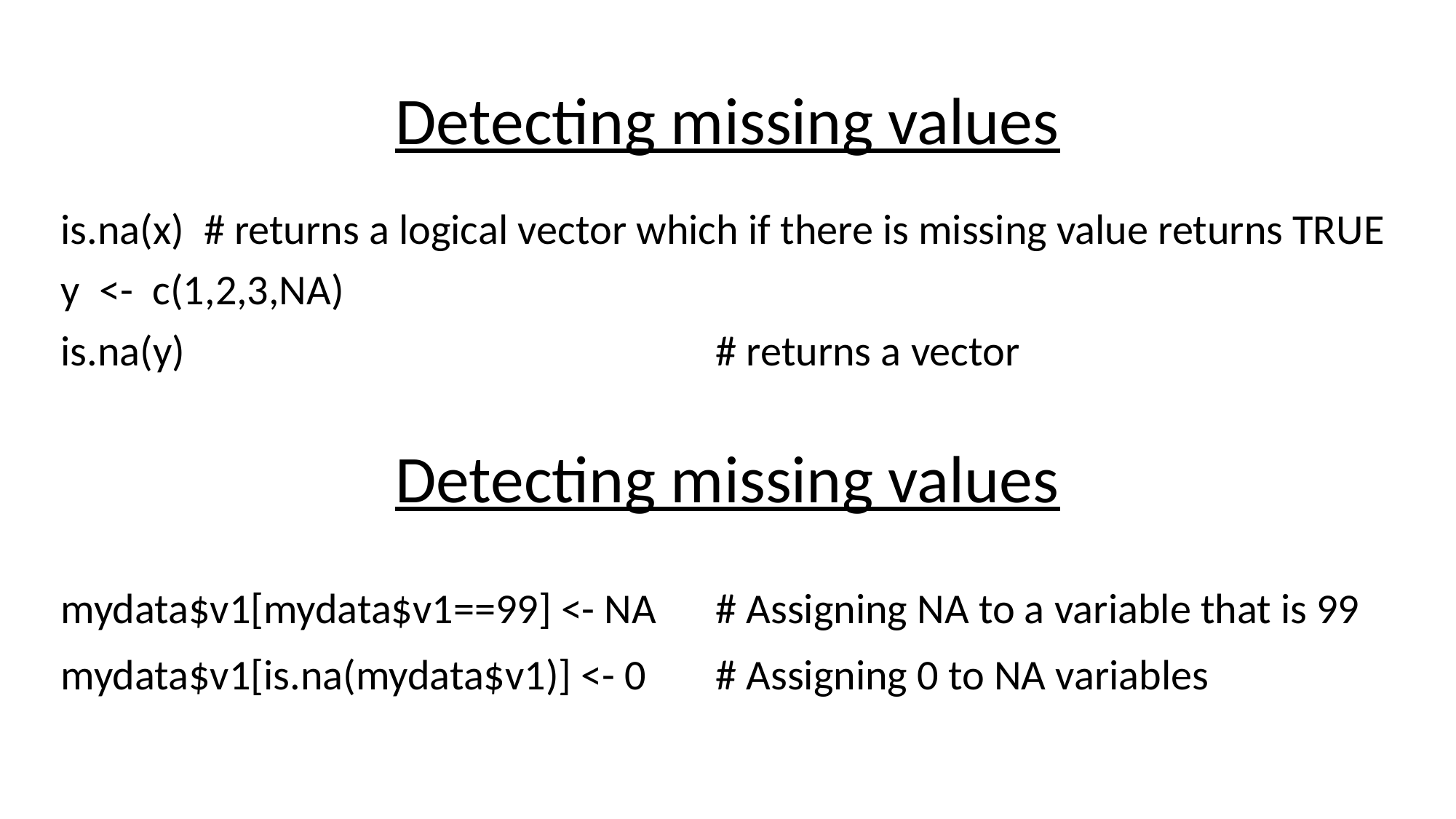

# Detecting missing values
is.na(x)  # returns a logical vector which if there is missing value returns TRUE
y  <-  c(1,2,3,NA)
is.na(y) 					# returns a vector

Detecting missing values

mydata$v1[mydata$v1==99] <- NA   	# Assigning NA to a variable that is 99
mydata$v1[is.na(mydata$v1)] <- 0   	# Assigning 0 to NA variables